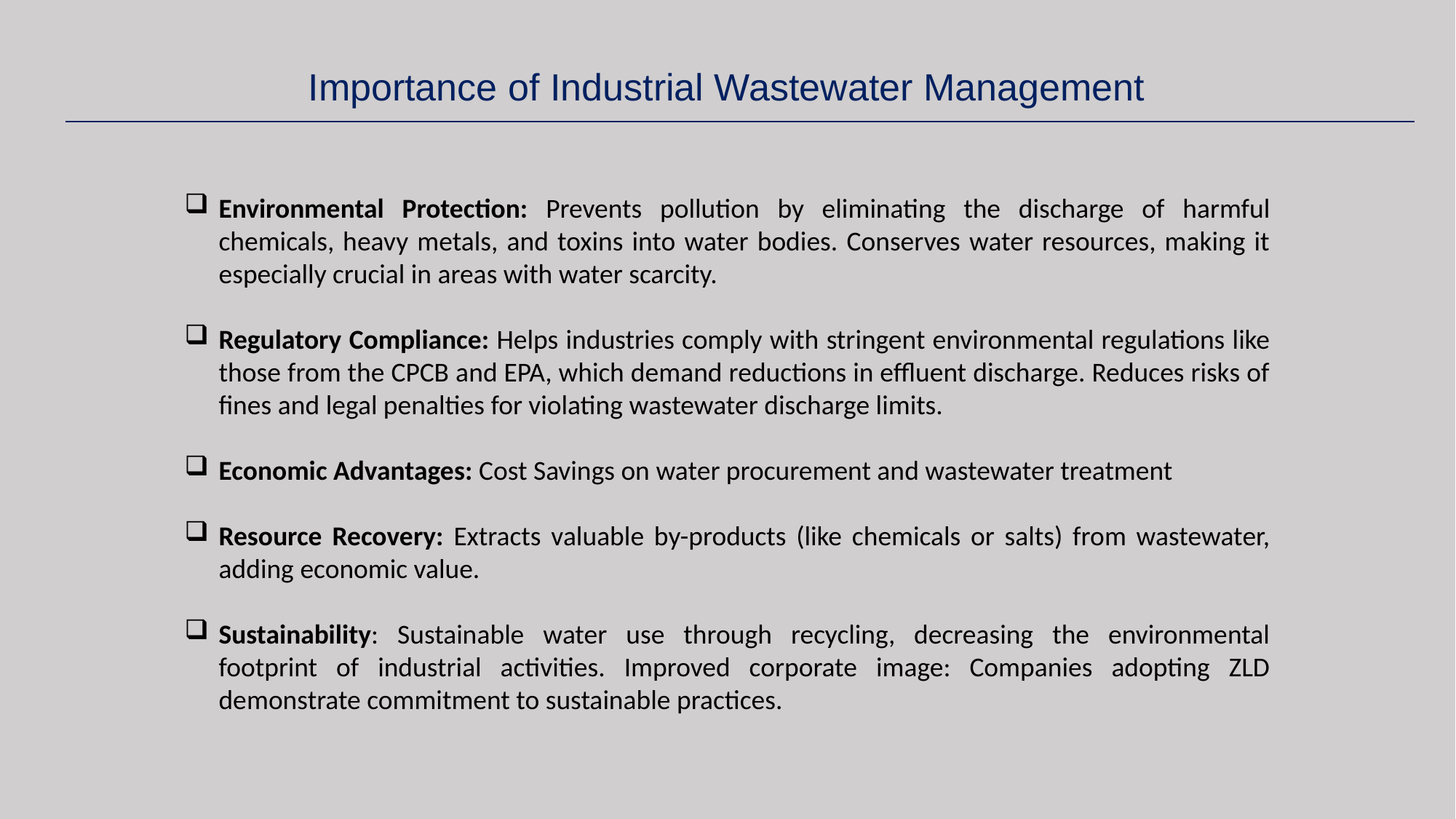

Importance of Industrial Wastewater Management

Environmental Protection: Prevents pollution by eliminating the discharge of harmful chemicals, heavy metals, and toxins into water bodies. Conserves water resources, making it especially crucial in areas with water scarcity.

Regulatory Compliance: Helps industries comply with stringent environmental regulations like those from the CPCB and EPA, which demand reductions in effluent discharge. Reduces risks of fines and legal penalties for violating wastewater discharge limits.

Economic Advantages: Cost Savings on water procurement and wastewater treatment

Resource Recovery: Extracts valuable by-products (like chemicals or salts) from wastewater, adding economic value.

Sustainability: Sustainable water use through recycling, decreasing the environmental footprint of industrial activities. Improved corporate image: Companies adopting ZLD demonstrate commitment to sustainable practices.